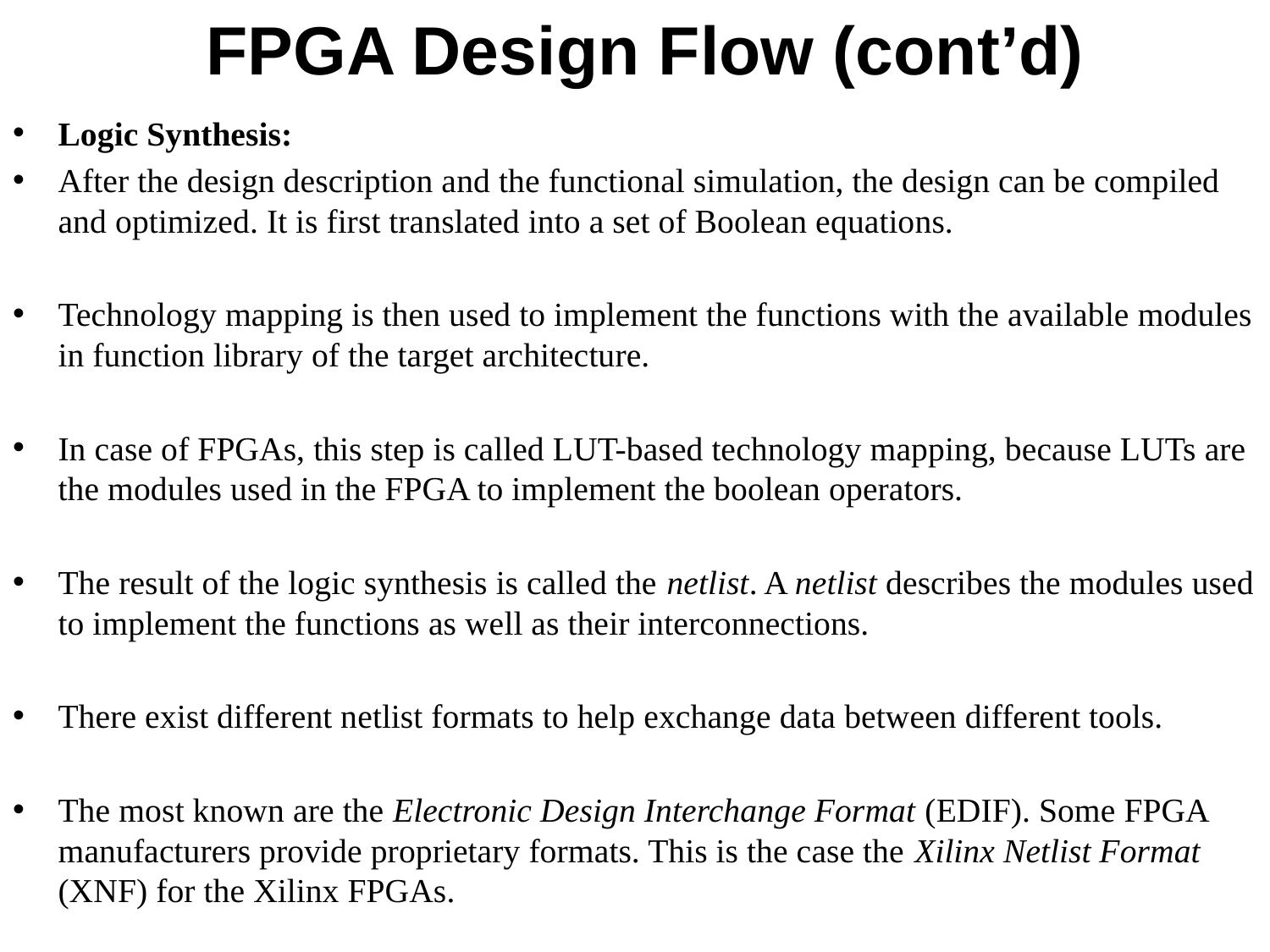

# FPGA Design Flow (cont’d)
Logic Synthesis:
After the design description and the functional simulation, the design can be compiled and optimized. It is first translated into a set of Boolean equations.

Technology mapping is then used to implement the functions with the available modules in function library of the target architecture.

In case of FPGAs, this step is called LUT-based technology mapping, because LUTs are the modules used in the FPGA to implement the boolean operators.

The result of the logic synthesis is called the netlist. A netlist describes the modules used to implement the functions as well as their interconnections.

There exist different netlist formats to help exchange data between different tools.

The most known are the Electronic Design Interchange Format (EDIF). Some FPGA manufacturers provide proprietary formats. This is the case the Xilinx Netlist Format (XNF) for the Xilinx FPGAs.